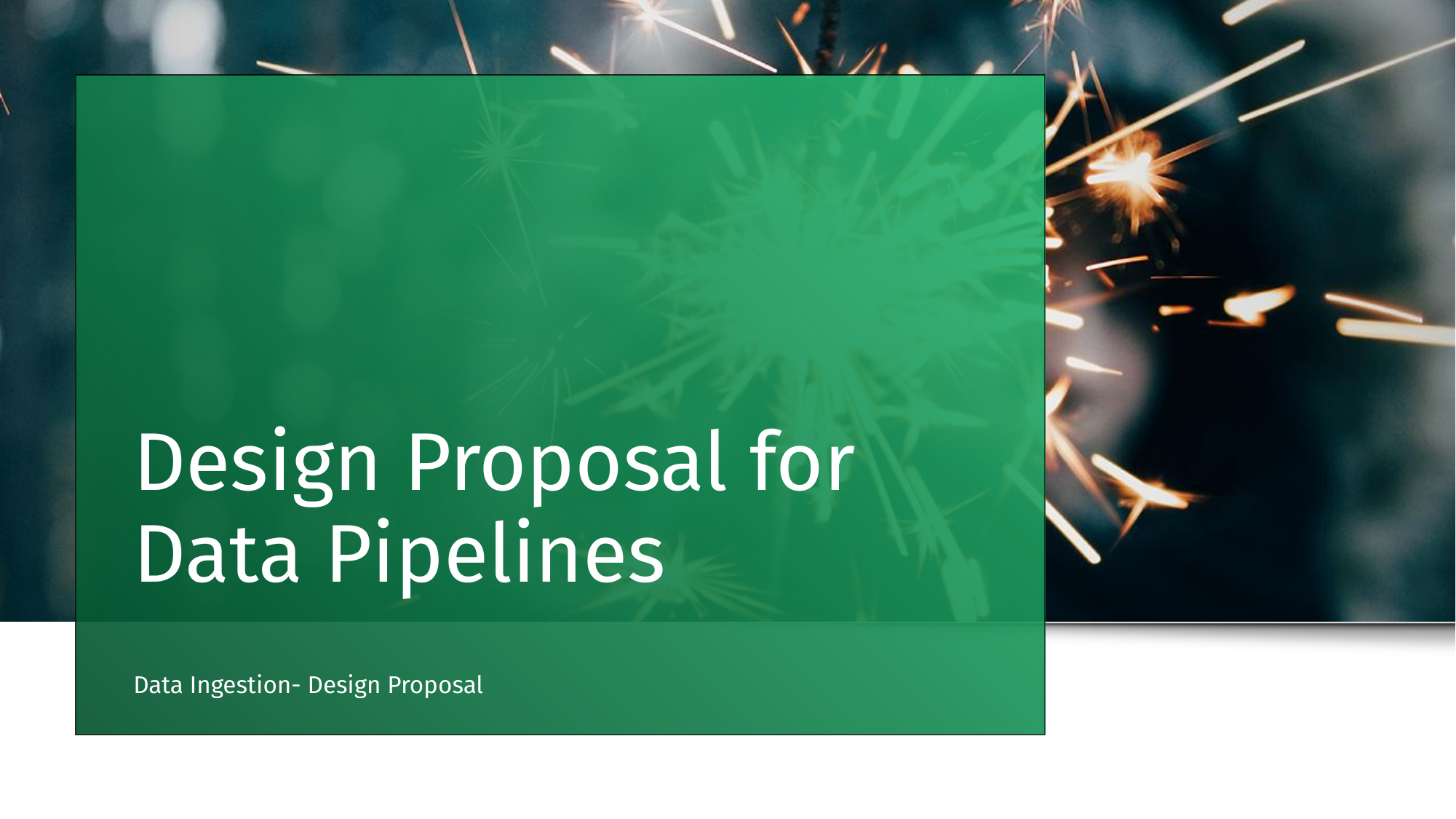

# Design Proposal for Data Pipelines
Data Ingestion- Design Proposal